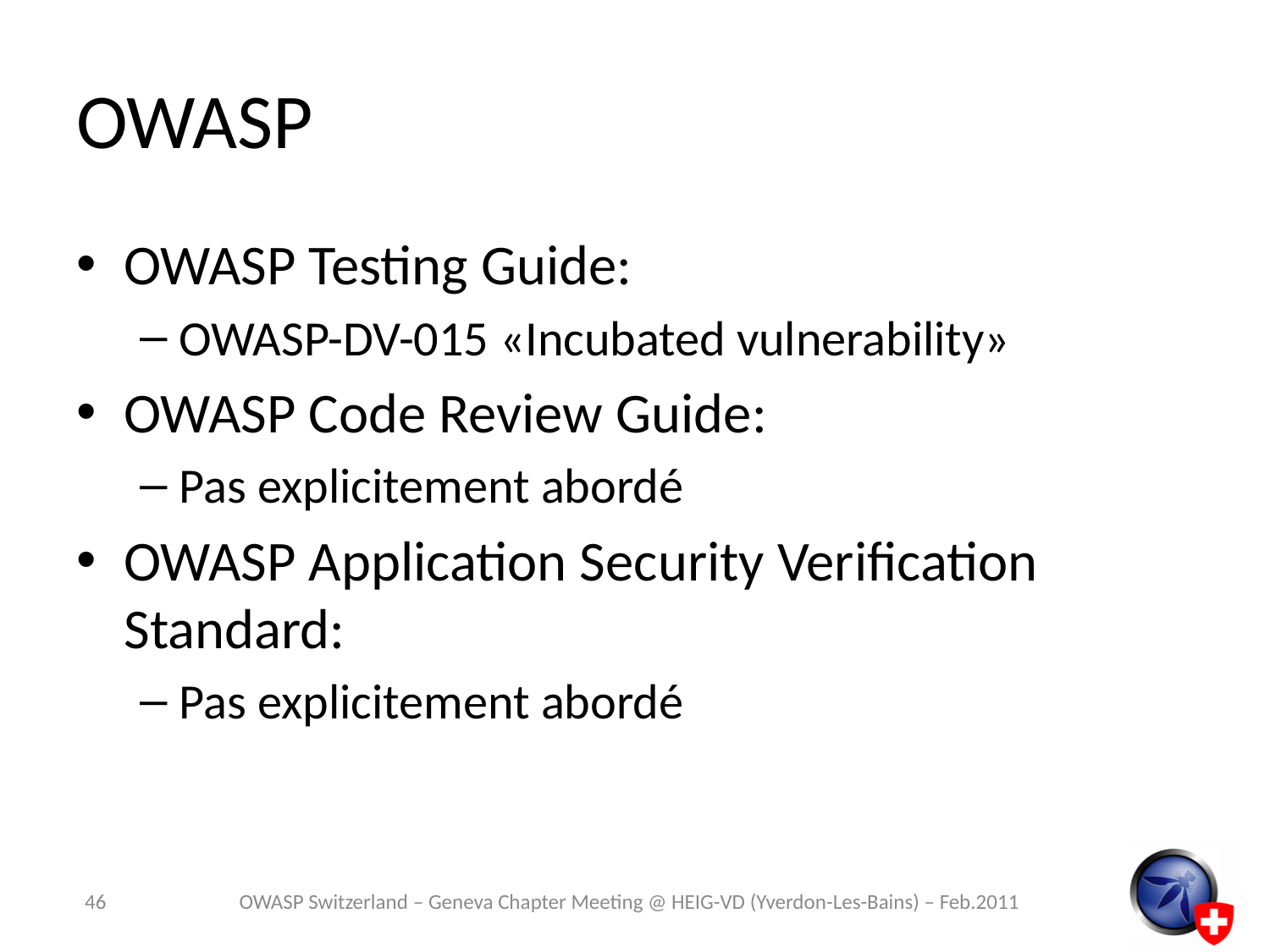

# OWASP
OWASP Testing Guide:
OWASP-DV-015 «Incubated vulnerability»
OWASP Code Review Guide:
Pas explicitement abordé
OWASP Application Security Verification Standard:
Pas explicitement abordé
46
OWASP Switzerland – Geneva Chapter Meeting @ HEIG-VD (Yverdon-Les-Bains) – Feb.2011